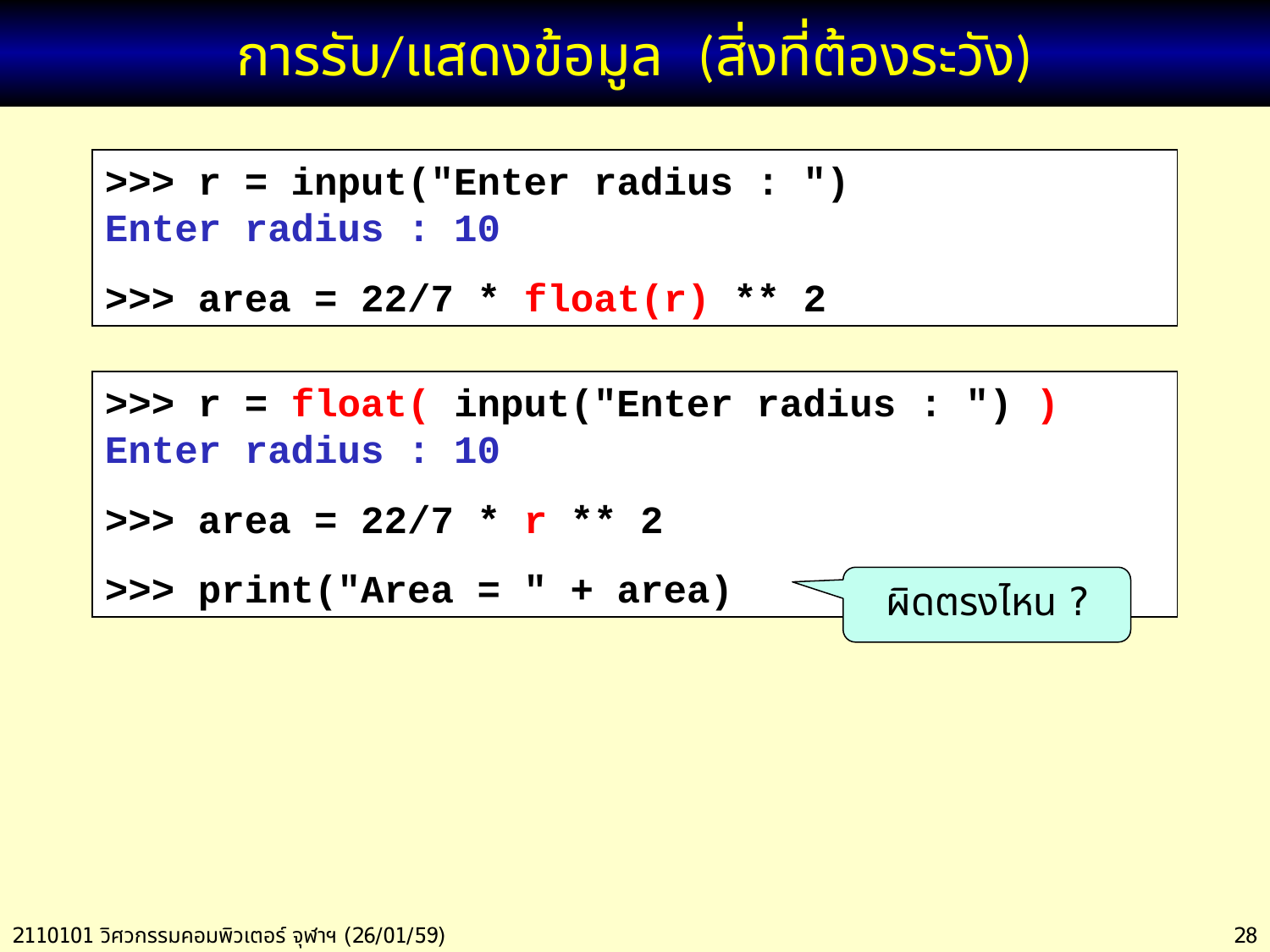

# การรับ/แสดงข้อมูล  (สิ่งที่ต้องระวัง)
>>> r = input("Enter radius : ")
Enter radius : 10
>>> area = 22/7 * float(r) ** 2
>>> r = float( input("Enter radius : ") )
Enter radius : 10
>>> area = 22/7 * r ** 2
>>> print("Area = " + area)
ผิดตรงไหน ?